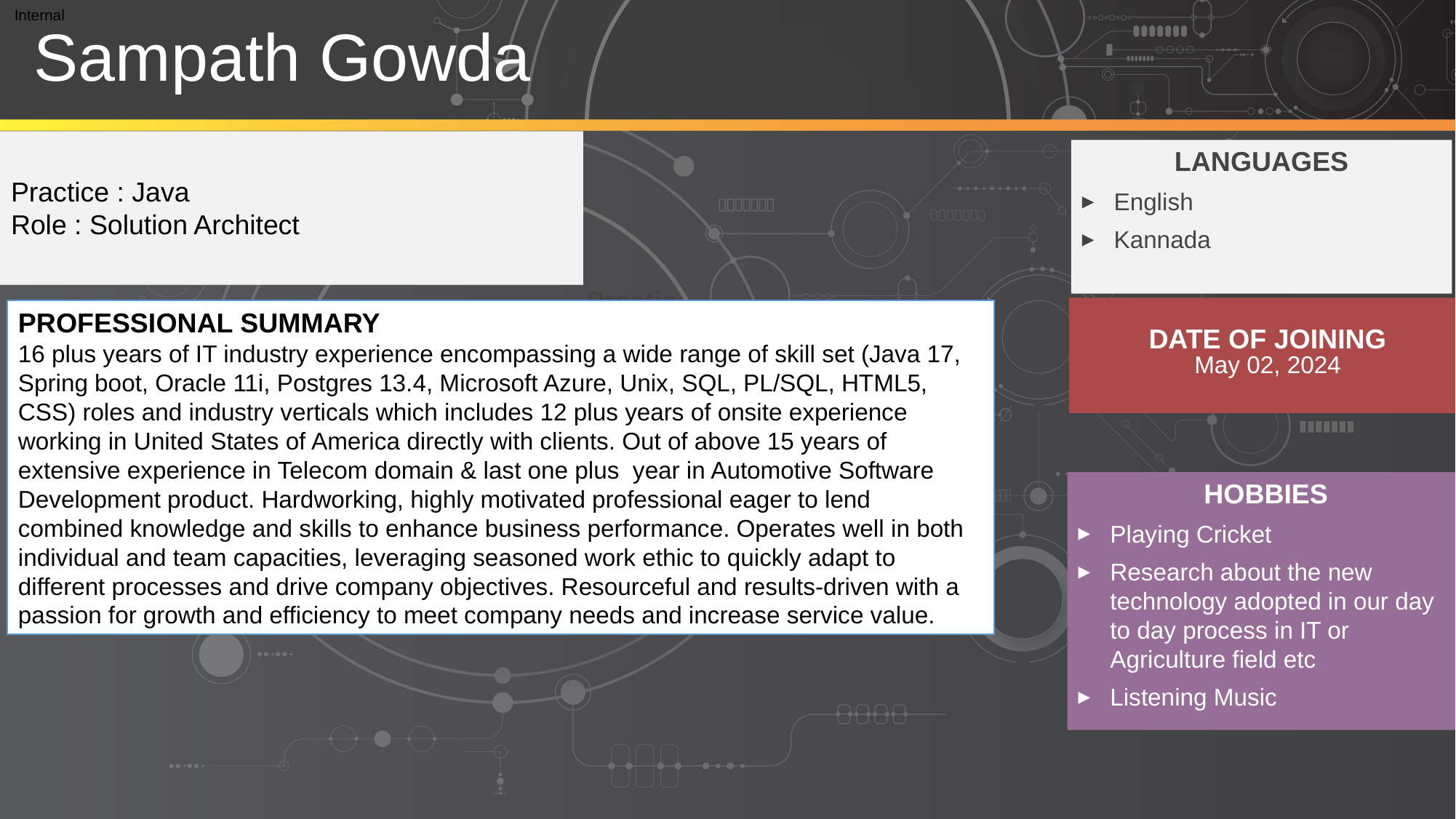

Sampath Gowda
Practice : Java
Role : Solution Architect
LANGUAGES
English
Kannada
Practice
May 02, 2024
PROFESSIONAL SUMMARY
16 plus years of IT industry experience encompassing a wide range of skill set (Java 17, Spring boot, Oracle 11i, Postgres 13.4, Microsoft Azure, Unix, SQL, PL/SQL, HTML5, CSS) roles and industry verticals which includes 12 plus years of onsite experience working in United States of America directly with clients. Out of above 15 years of extensive experience in Telecom domain & last one plus  year in Automotive Software Development product. Hardworking, highly motivated professional eager to lend combined knowledge and skills to enhance business performance. Operates well in both individual and team capacities, leveraging seasoned work ethic to quickly adapt to different processes and drive company objectives. Resourceful and results-driven with a passion for growth and efficiency to meet company needs and increase service value.
DATE OF JOINING
HOBBIES
Playing Cricket
Research about the new technology adopted in our day to day process in IT or Agriculture field etc
Listening Music